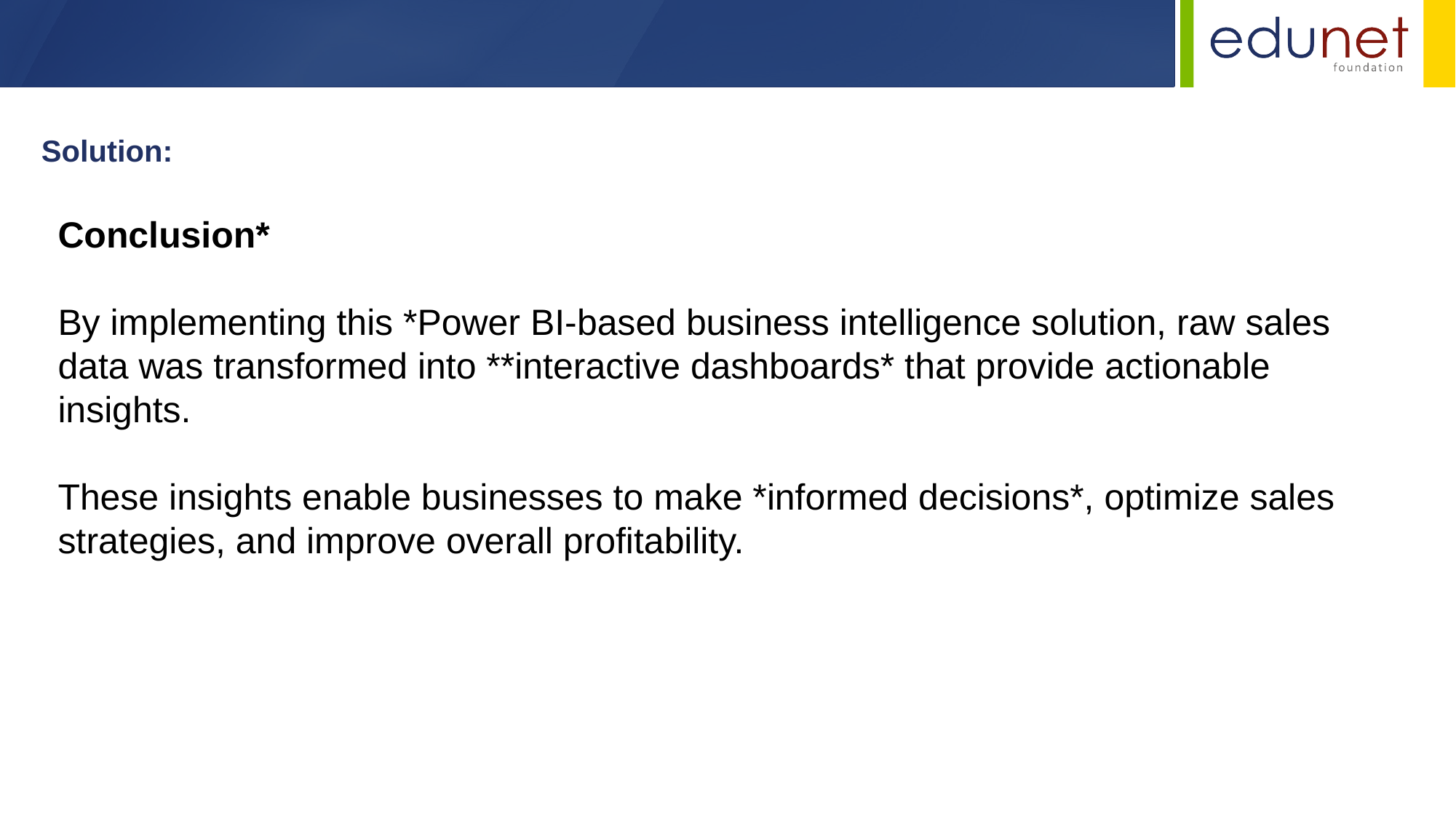

Solution:
Conclusion*

By implementing this *Power BI-based business intelligence solution, raw sales data was transformed into **interactive dashboards* that provide actionable insights.

These insights enable businesses to make *informed decisions*, optimize sales strategies, and improve overall profitability.